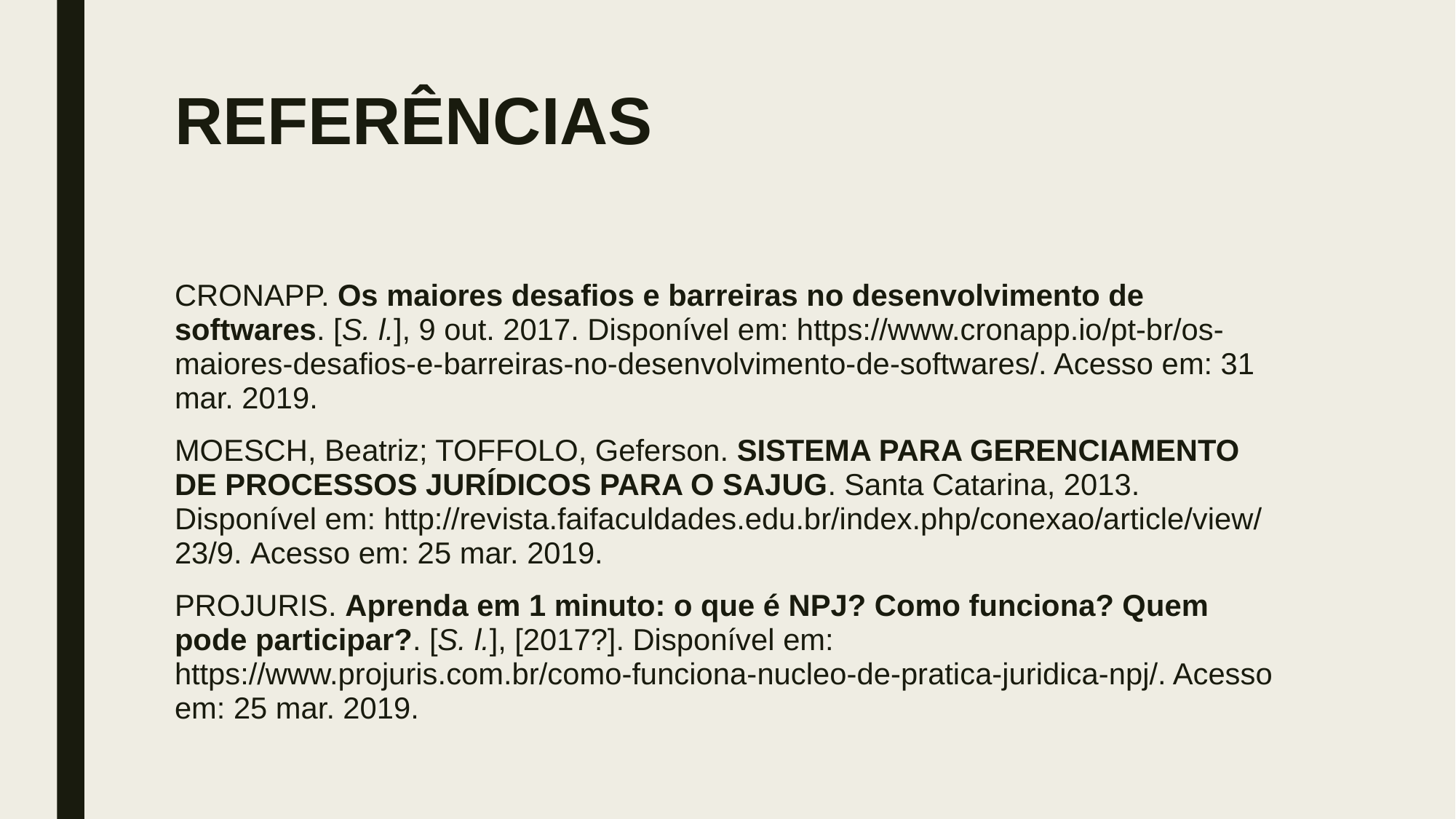

# REFERÊNCIAS
CRONAPP. Os maiores desafios e barreiras no desenvolvimento de softwares. [S. l.], 9 out. 2017. Disponível em: https://www.cronapp.io/pt-br/os-maiores-desafios-e-barreiras-no-desenvolvimento-de-softwares/. Acesso em: 31 mar. 2019.
MOESCH, Beatriz; TOFFOLO, Geferson. SISTEMA PARA GERENCIAMENTO DE PROCESSOS JURÍDICOS PARA O SAJUG. Santa Catarina, 2013. Disponível em: http://revista.faifaculdades.edu.br/index.php/conexao/article/view/23/9. Acesso em: 25 mar. 2019.
PROJURIS. Aprenda em 1 minuto: o que é NPJ? Como funciona? Quem pode participar?. [S. l.], [2017?]. Disponível em: https://www.projuris.com.br/como-funciona-nucleo-de-pratica-juridica-npj/. Acesso em: 25 mar. 2019.